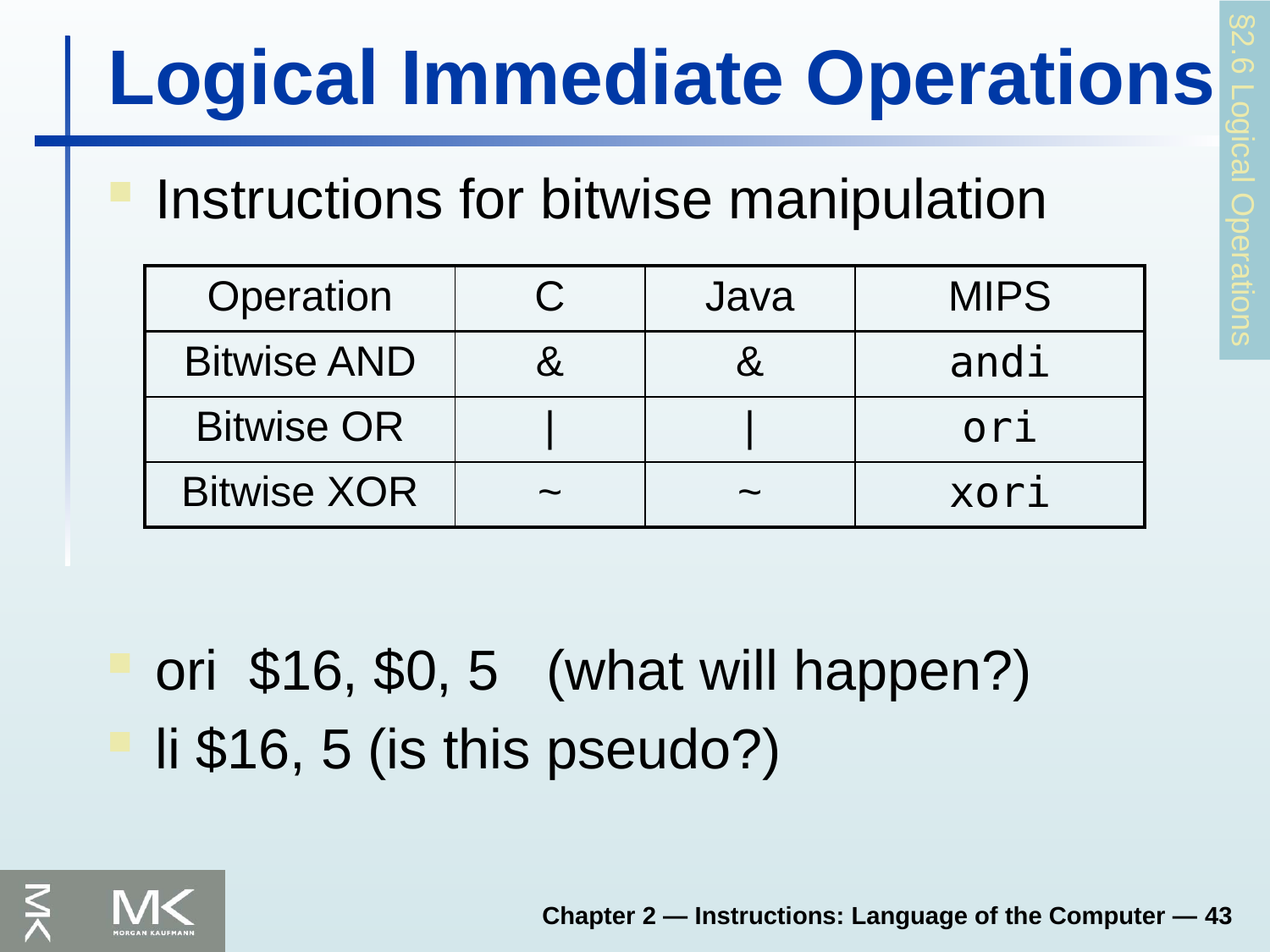

# Logical Immediate Operations
§2.6 Logical Operations
Instructions for bitwise manipulation
| Operation | C | Java | MIPS |
| --- | --- | --- | --- |
| Bitwise AND | & | & | andi |
| Bitwise OR | | | | | ori |
| Bitwise XOR | ~ | ~ | xori |
ori  $16, $0, 5   (what will happen?)
li $16, 5 (is this pseudo?)
Chapter 2 — Instructions: Language of the Computer — 43